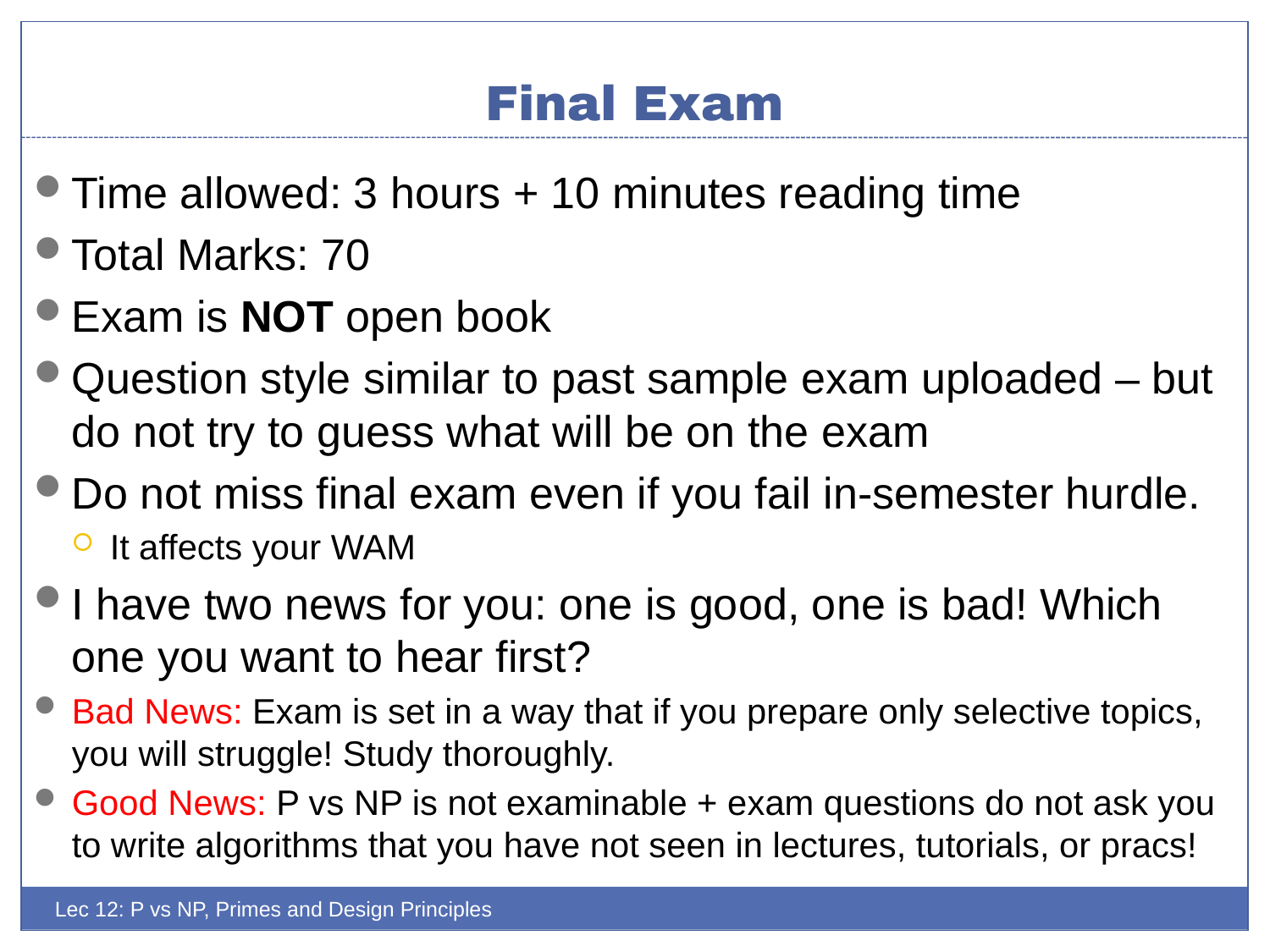

# Final Exam
Time allowed: 3 hours + 10 minutes reading time
Total Marks: 70
Exam is NOT open book
Question style similar to past sample exam uploaded – but do not try to guess what will be on the exam
Do not miss final exam even if you fail in-semester hurdle.
It affects your WAM
I have two news for you: one is good, one is bad! Which one you want to hear first?
Bad News: Exam is set in a way that if you prepare only selective topics, you will struggle! Study thoroughly.
Good News: P vs NP is not examinable + exam questions do not ask you to write algorithms that you have not seen in lectures, tutorials, or pracs!
Lec 12: P vs NP, Primes and Design Principles